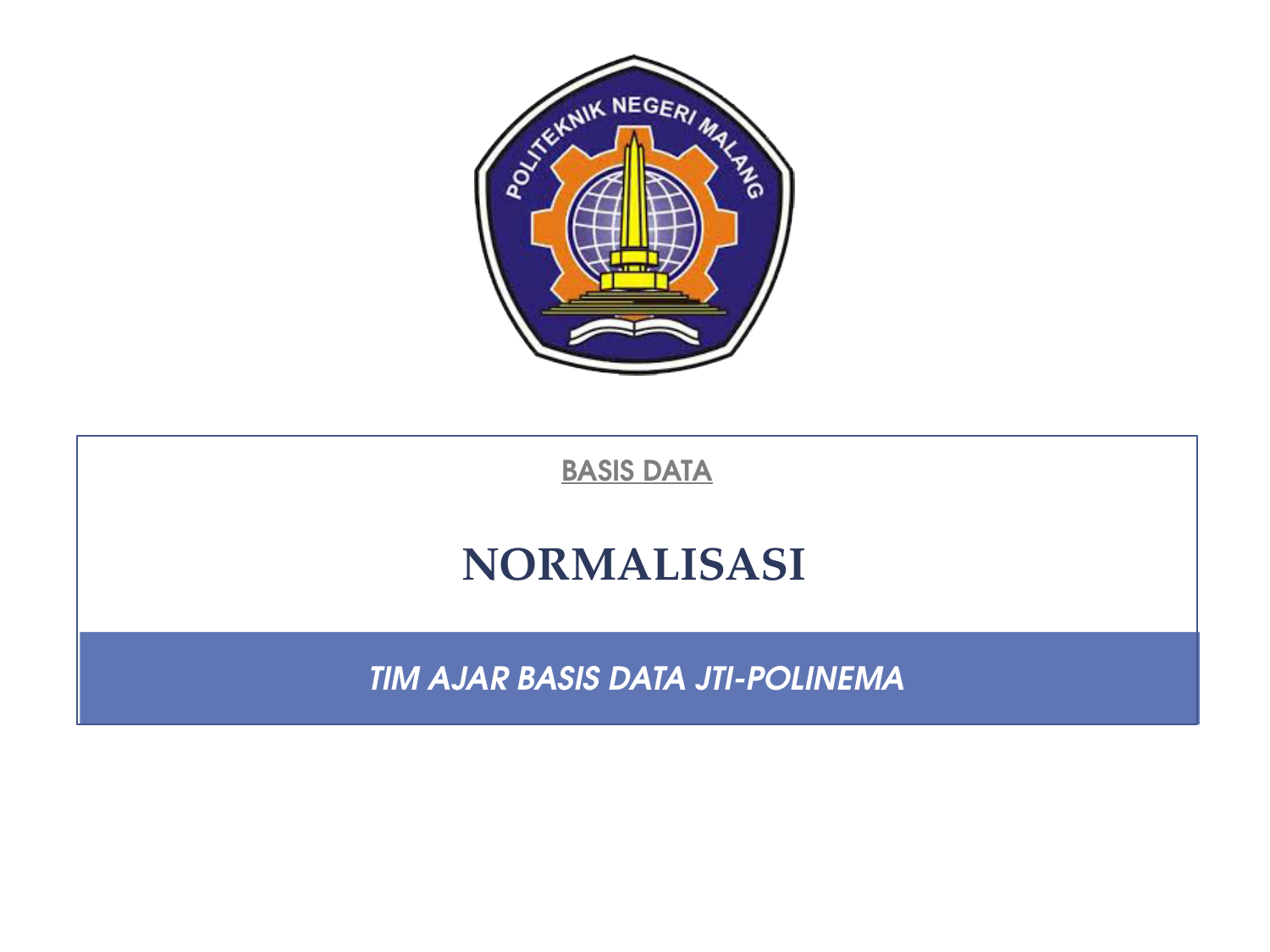

# NORMALISASI
TIM AJAR BASIS DATA JTI-POLINEMA